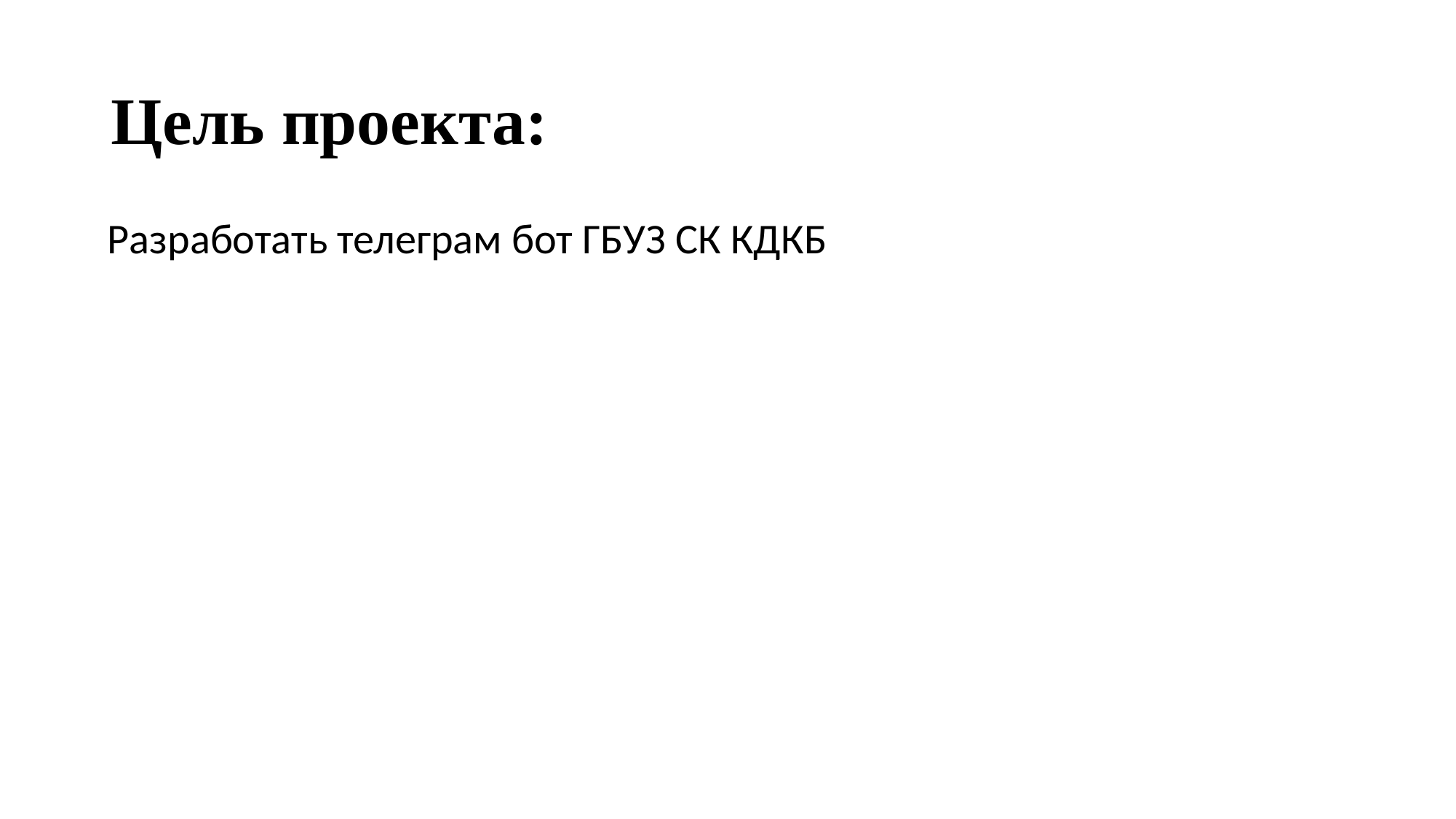

# Цель проекта:
Разработать телеграм бот ГБУЗ СК КДКБ